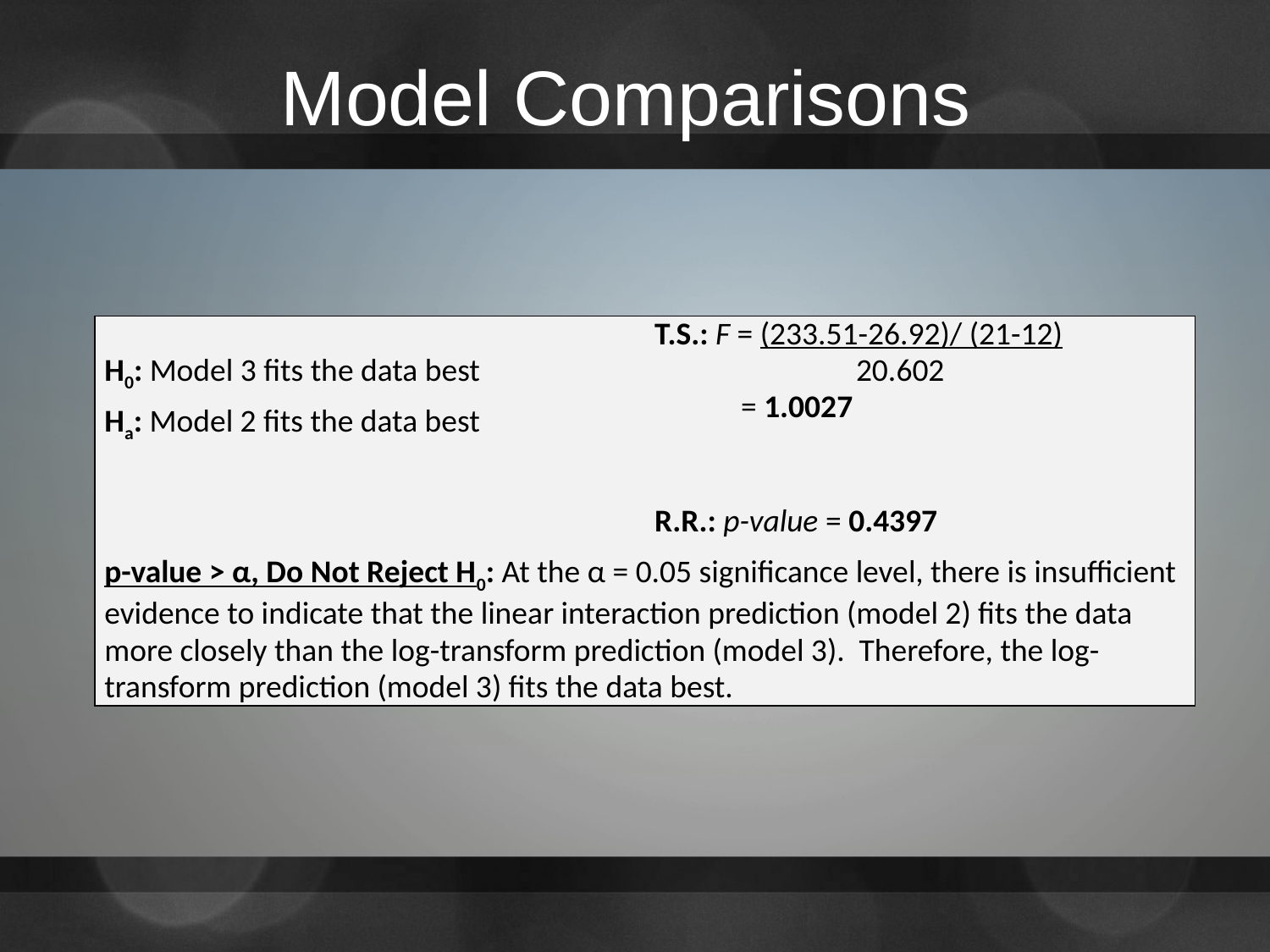

# Model Comparisons

| H0: Model 3 fits the data best | T.S.: F = (233.51-26.92)/ (21-12) 20.602 = 1.0027 |
| --- | --- |
| Ha: Model 2 fits the data best |  |
|  | R.R.: p-value = 0.4397 |
| p-value > α, Do Not Reject H0: At the α = 0.05 significance level, there is insufficient evidence to indicate that the linear interaction prediction (model 2) fits the data more closely than the log-transform prediction (model 3). Therefore, the log-transform prediction (model 3) fits the data best. |  |